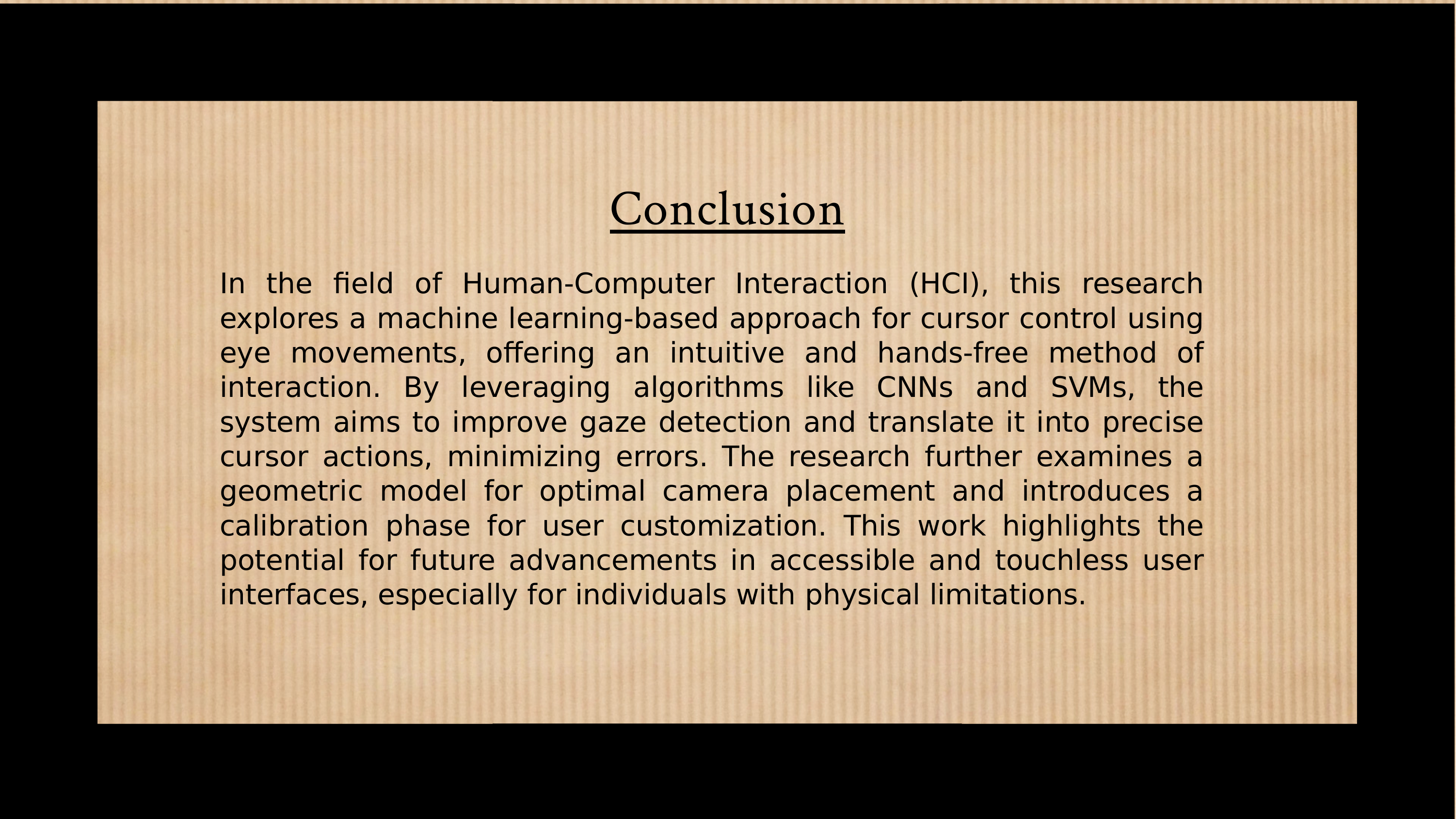

# Conclusion
In the field of Human-Computer Interaction (HCI), this research explores a machine learning-based approach for cursor control using eye movements, offering an intuitive and hands-free method of interaction. By leveraging algorithms like CNNs and SVMs, the system aims to improve gaze detection and translate it into precise cursor actions, minimizing errors. The research further examines a geometric model for optimal camera placement and introduces a calibration phase for user customization. This work highlights the potential for future advancements in accessible and touchless user interfaces, especially for individuals with physical limitations.